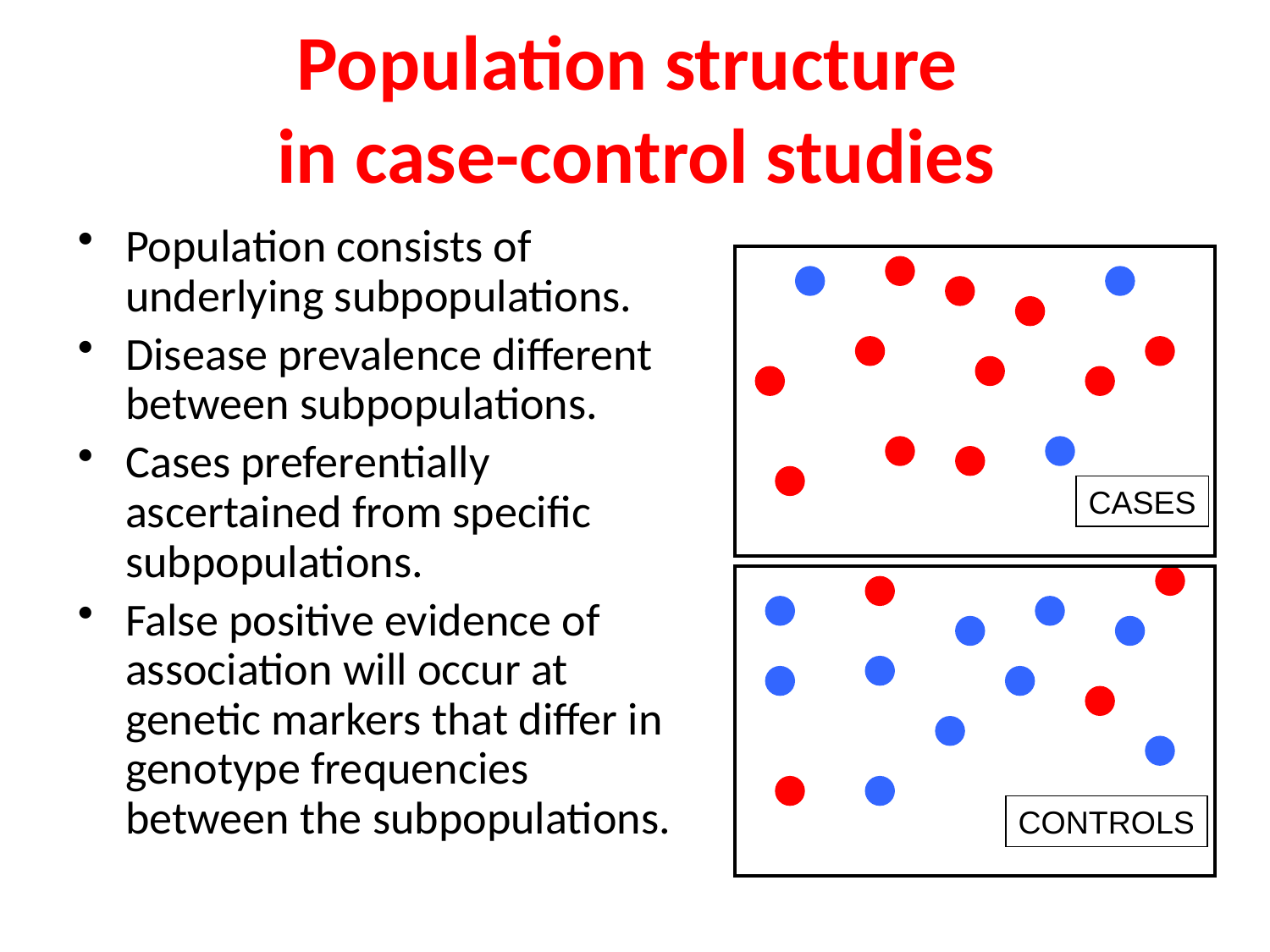

# Population structure in case-control studies
Population consists of underlying subpopulations.
Disease prevalence different between subpopulations.
Cases preferentially ascertained from specific subpopulations.
False positive evidence of association will occur at genetic markers that differ in genotype frequencies between the subpopulations.

CASES

CONTROLS